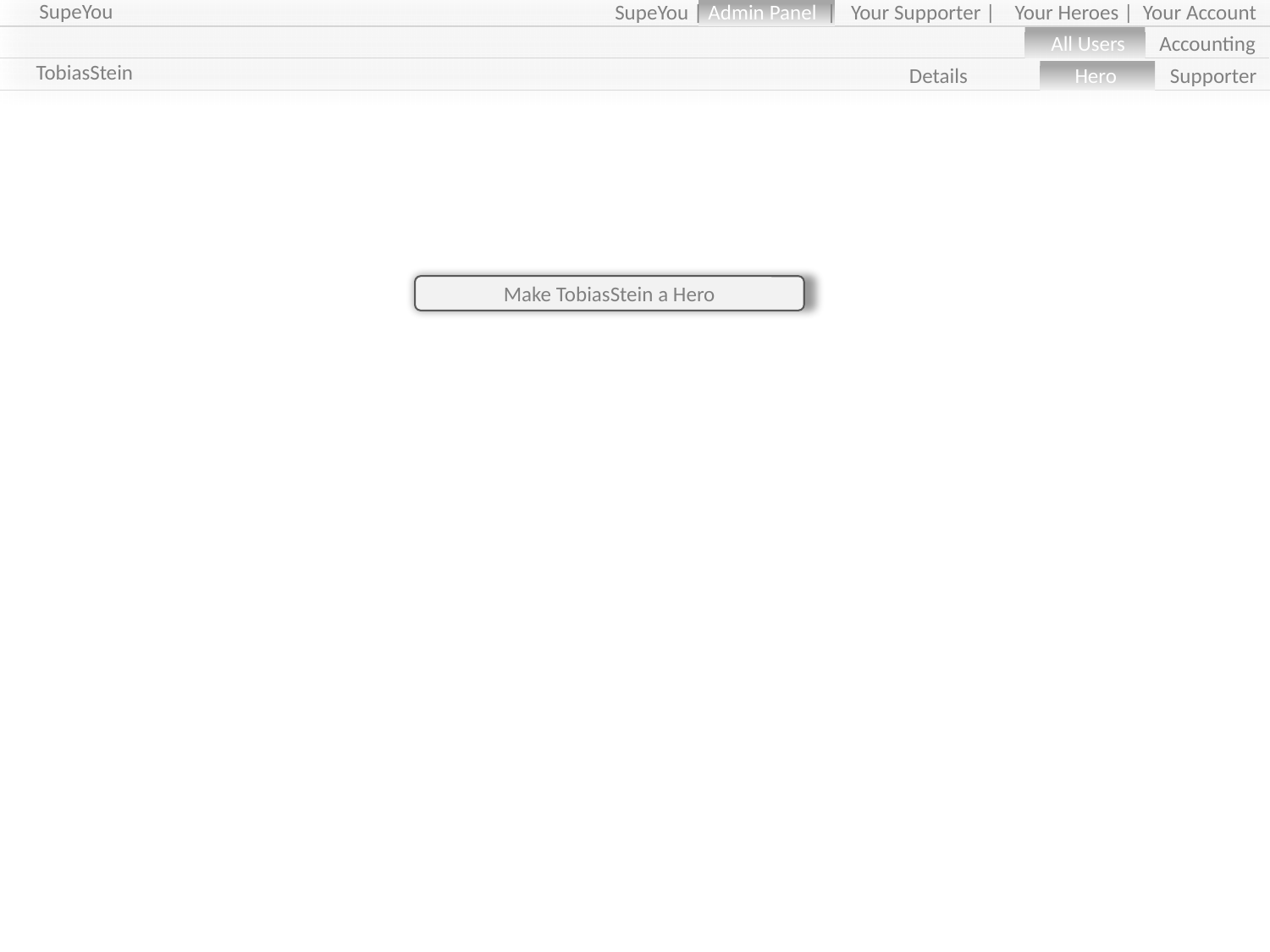

SupeYou
SupeYou | Admin Panel  |   Your Supporter |    Your Heroes |  Your Account

All Users       Accounting

TobiasStein
Details                      Hero           Supporter

Make TobiasStein a Hero